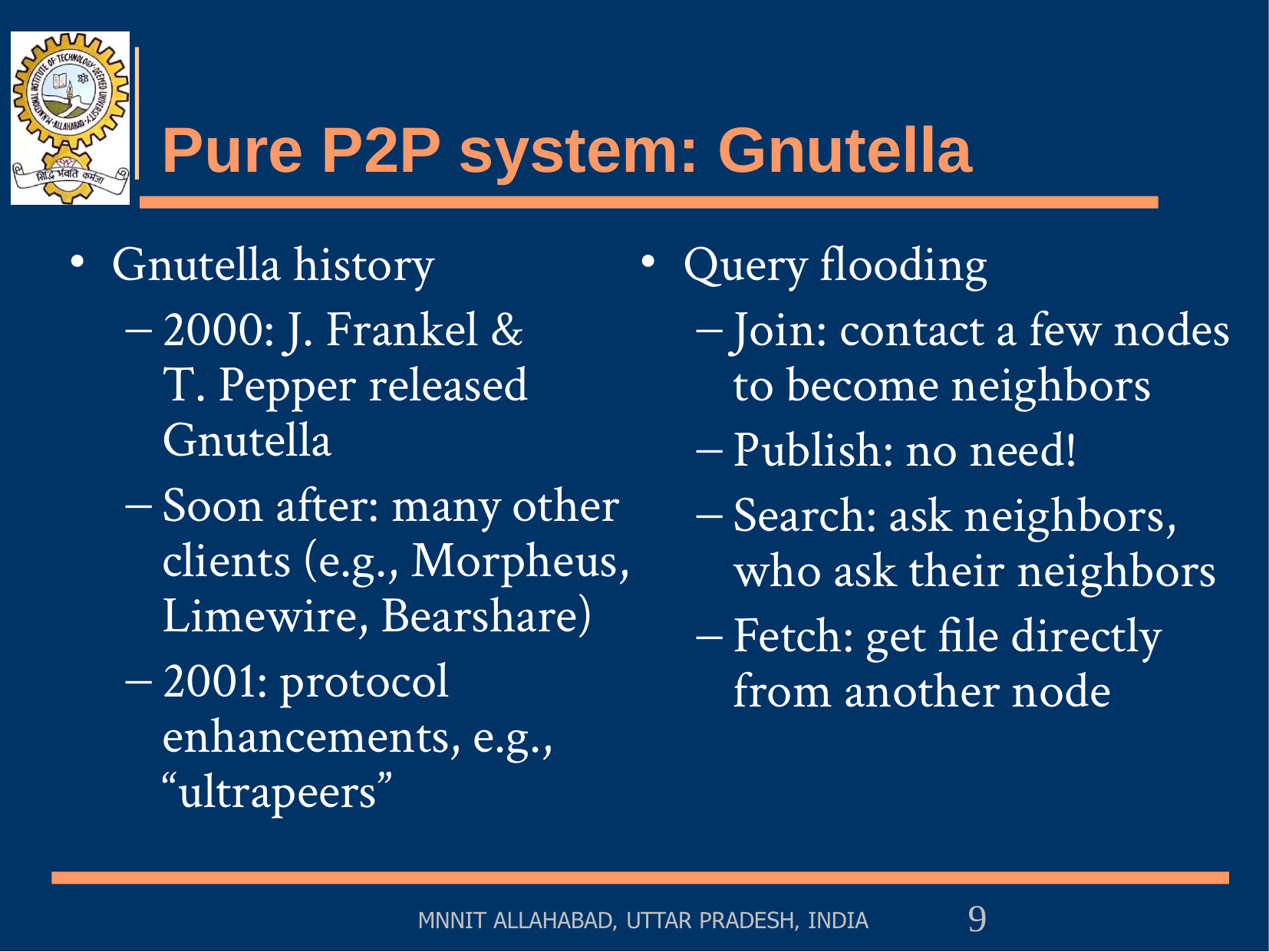

# Pure P2P system: Gnutella
Gnutella history
2000: J. Frankel &
T. Pepper released Gnutella
Soon after: many other clients (e.g., Morpheus, Limewire, Bearshare)
2001: protocol enhancements, e.g., “ultrapeers”
Query flooding
Join: contact a few nodes to become neighbors
Publish: no need!
Search: ask neighbors, who ask their neighbors
Fetch: get file directly from another node